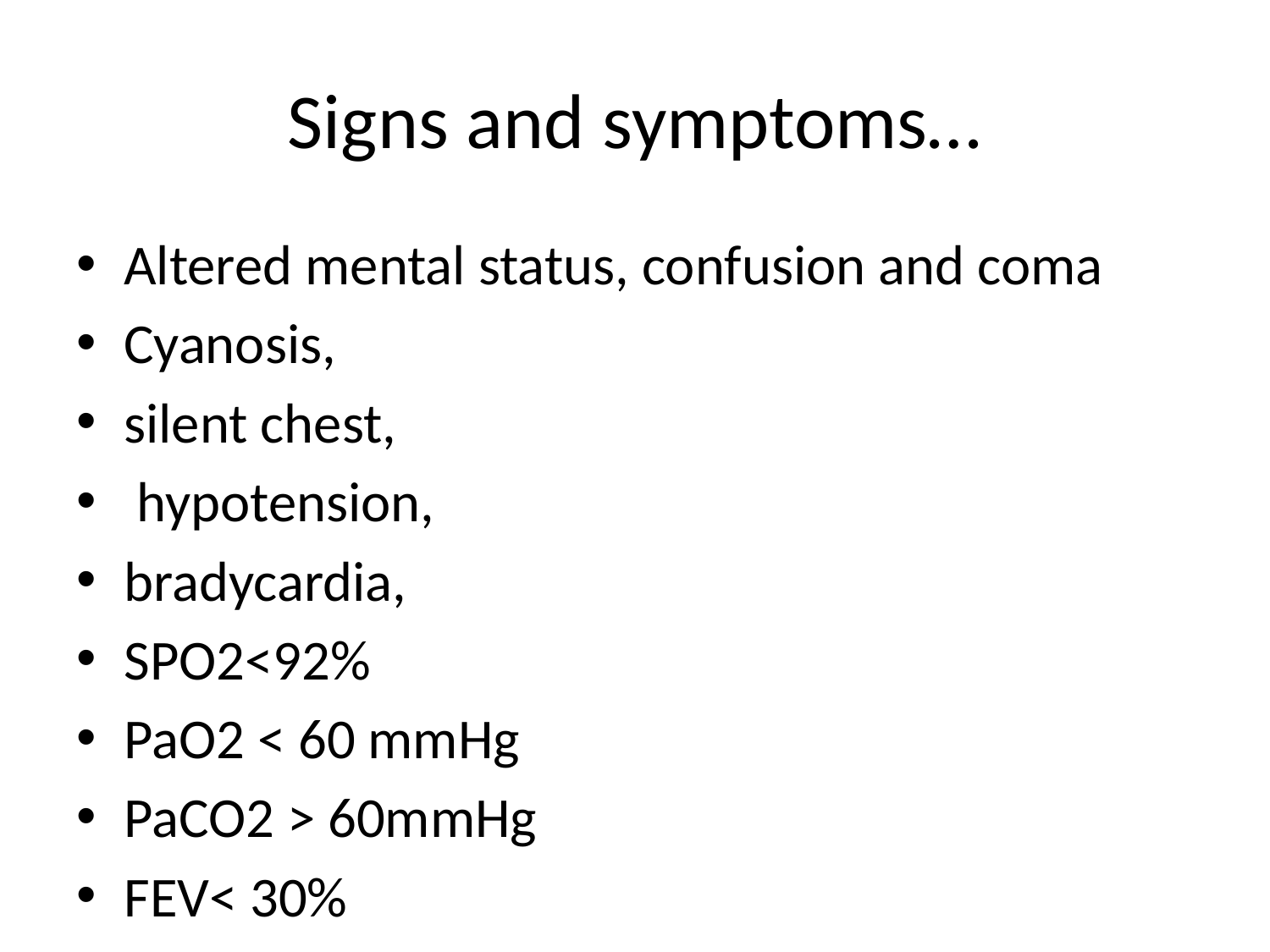

# Signs and symptoms…
Altered mental status, confusion and coma
Cyanosis,
silent chest,
 hypotension,
bradycardia,
SPO2<92%
PaO2 < 60 mmHg
PaCO2 > 60mmHg
FEV< 30%